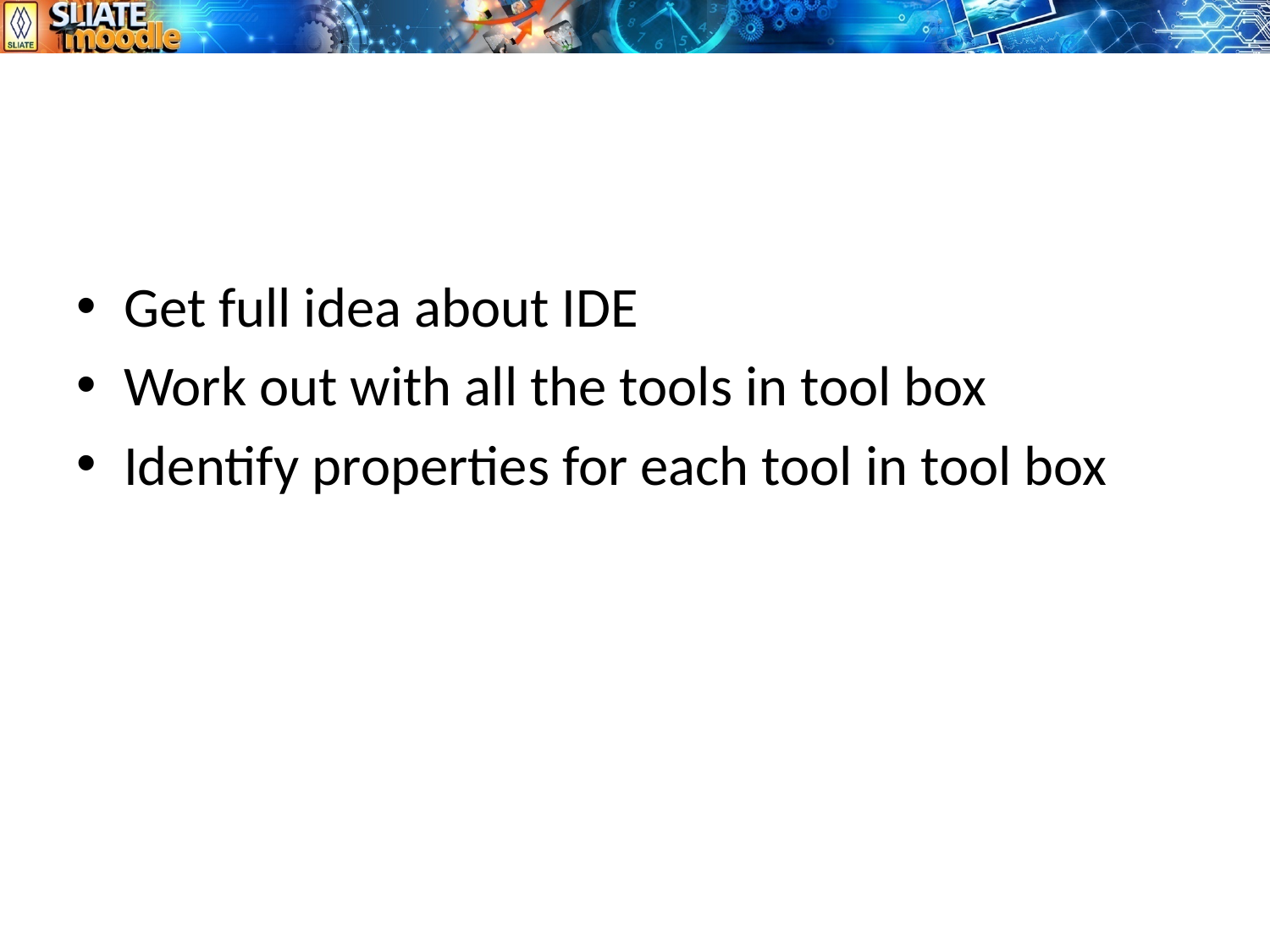

#
Get full idea about IDE
Work out with all the tools in tool box
Identify properties for each tool in tool box